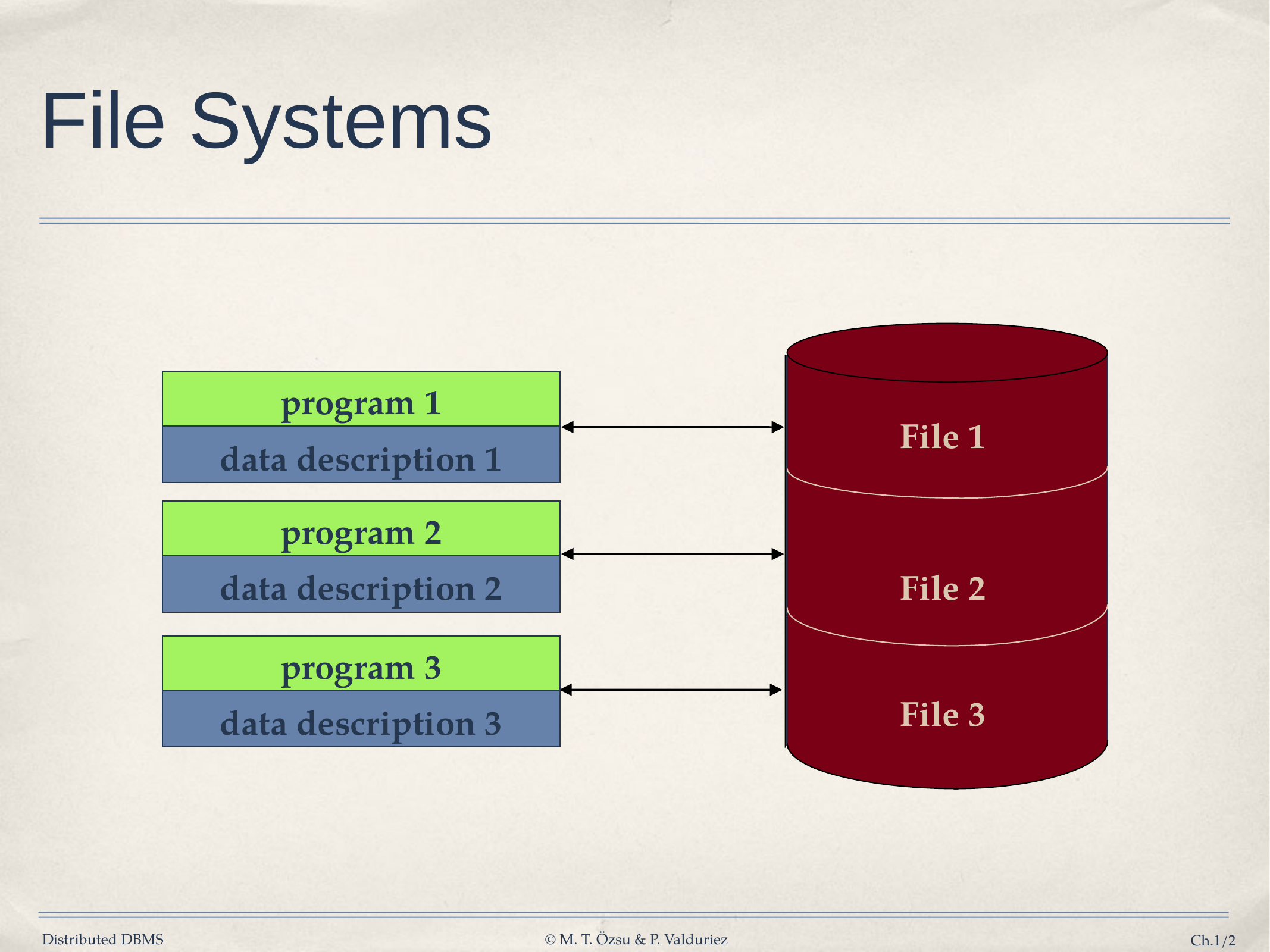

# File Systems

program 1

File 1

data description 1

program 2

File 2
data description 2

program 3

File 3

data description 3